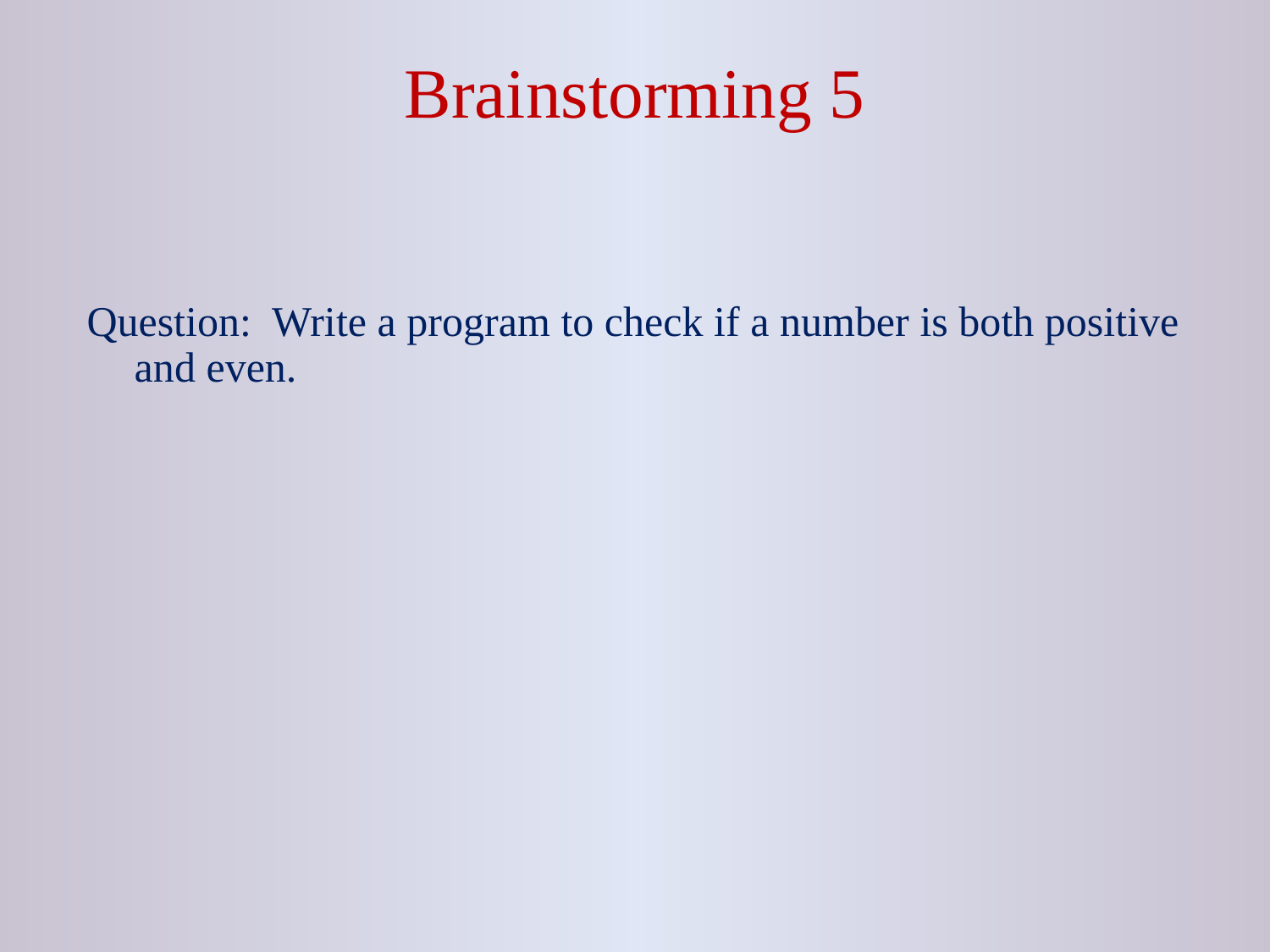

# Brainstorming 5

Question:  Write a program to check if a number is both positive and even.